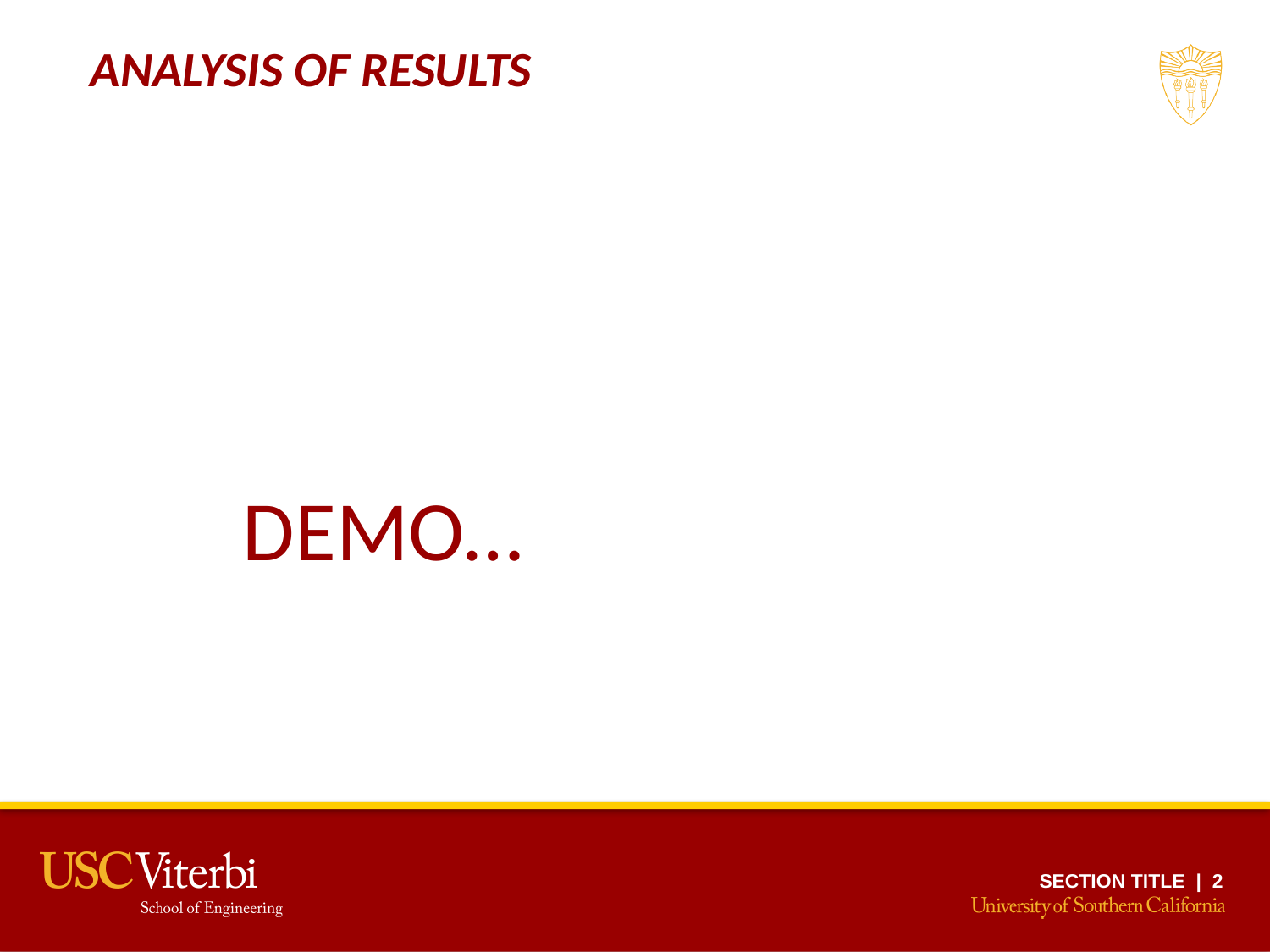

ANALYSIS OF RESULTS
				DEMO…
SECTION TITLE  |  2